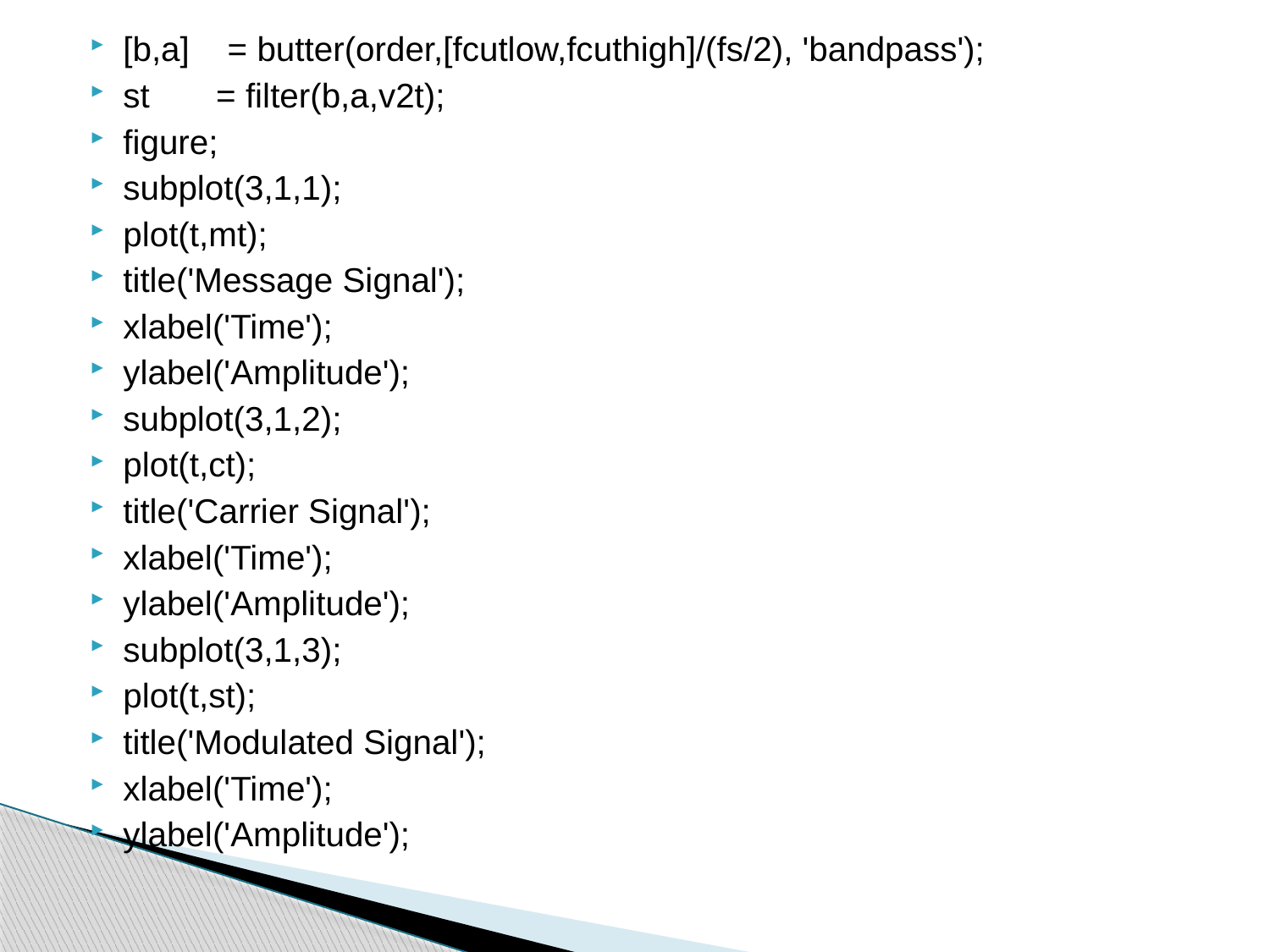

[b,a]    = butter(order,[fcutlow,fcuthigh]/(fs/2), 'bandpass');
st       = filter(b,a,v2t);
figure;
subplot(3,1,1);
plot(t,mt);
title('Message Signal');
xlabel('Time');
ylabel('Amplitude');
subplot(3,1,2);
plot(t,ct);
title('Carrier Signal');
xlabel('Time');
ylabel('Amplitude');
subplot(3,1,3);
plot(t,st);
title('Modulated Signal');
xlabel('Time');
ylabel('Amplitude');